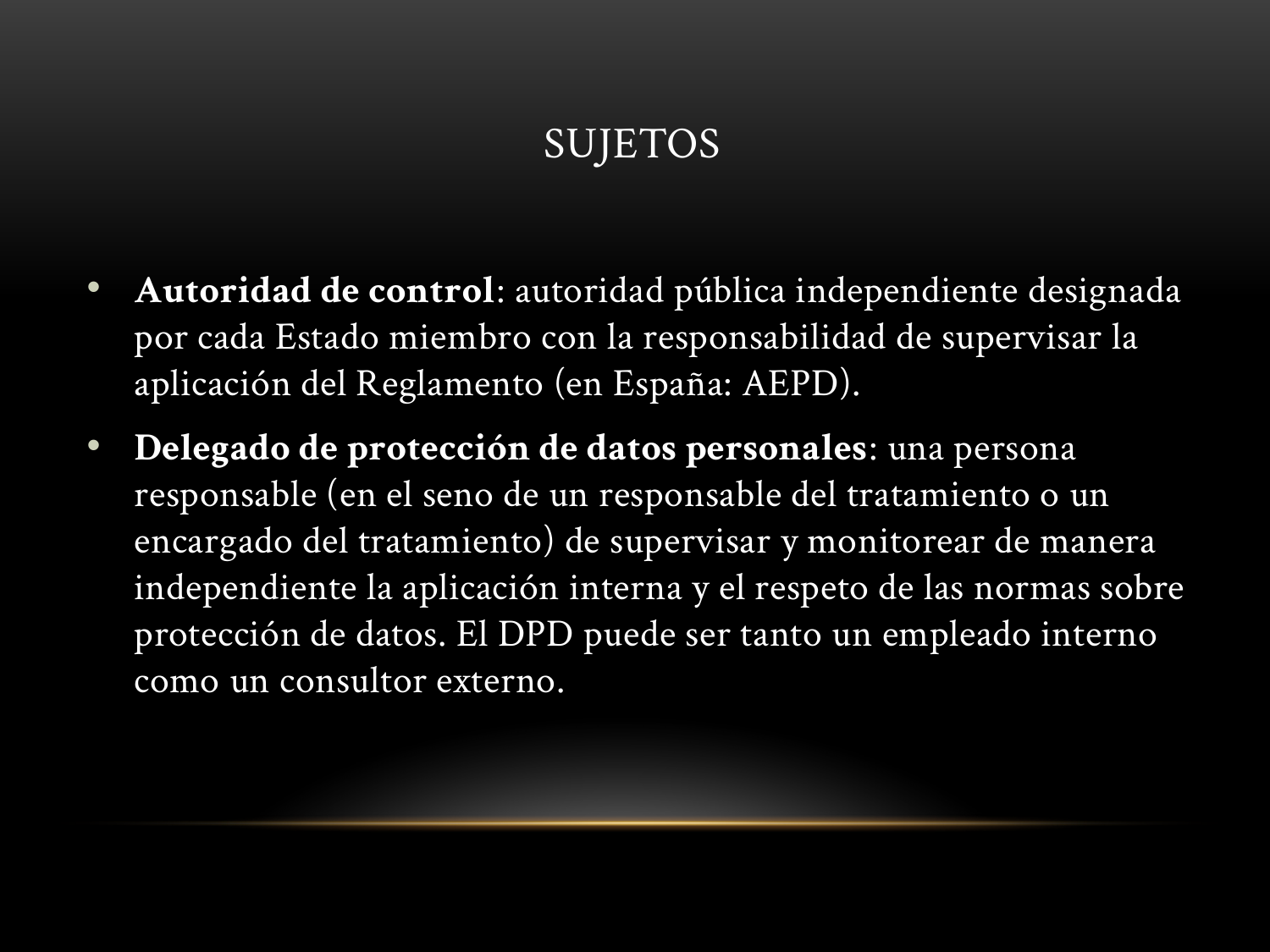

# SUJETOS

Autoridad de control: autoridad pública independiente designada por cada Estado miembro con la responsabilidad de supervisar la aplicación del Reglamento (en España: AEPD).
Delegado de protección de datos personales: una persona responsable (en el seno de un responsable del tratamiento o un encargado del tratamiento) de supervisar y monitorear de manera independiente la aplicación interna y el respeto de las normas sobre protección de datos. El DPD puede ser tanto un empleado interno como un consultor externo.